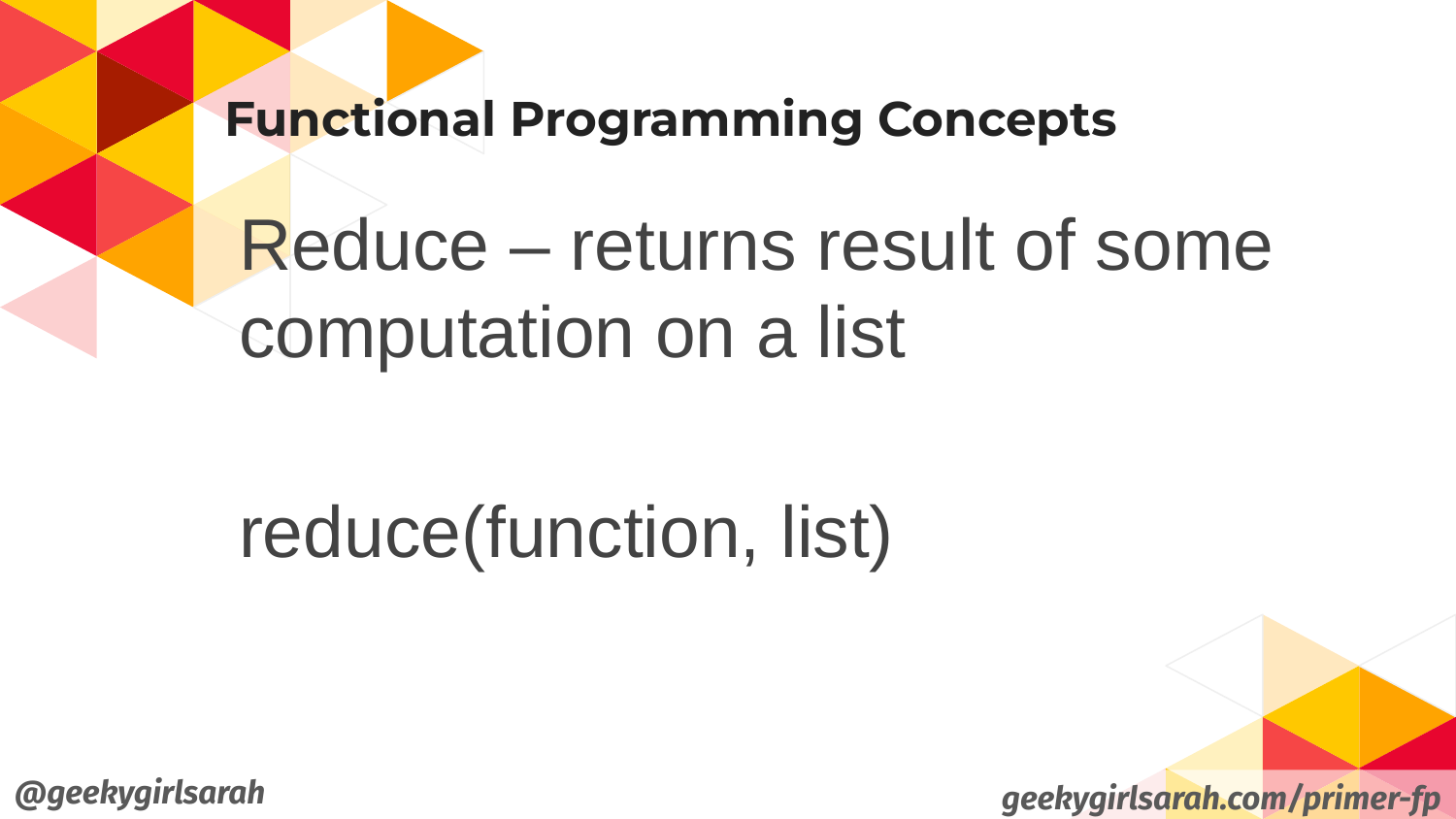

# Functional Programming Concepts
Reduce – returns result of some computation on a list

reduce(function, list)